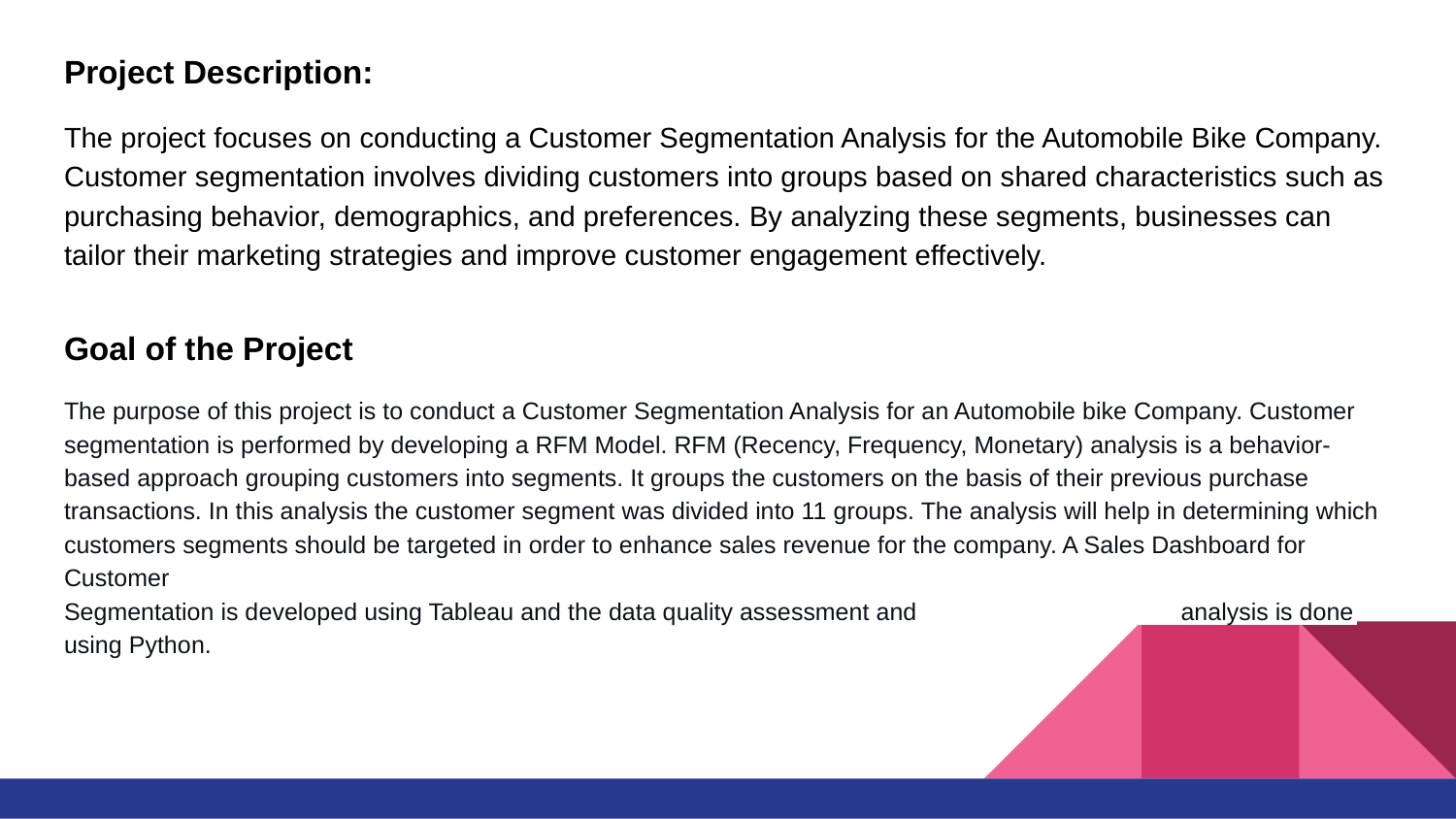

Project Description:
The project focuses on conducting a Customer Segmentation Analysis for the Automobile Bike Company. Customer segmentation involves dividing customers into groups based on shared characteristics such as purchasing behavior, demographics, and preferences. By analyzing these segments, businesses can tailor their marketing strategies and improve customer engagement effectively.

Goal of the Project
The purpose of this project is to conduct a Customer Segmentation Analysis for an Automobile bike Company. Customer segmentation is performed by developing a RFM Model. RFM (Recency, Frequency, Monetary) analysis is a behavior-based approach grouping customers into segments. It groups the customers on the basis of their previous purchase transactions. In this analysis the customer segment was divided into 11 groups. The analysis will help in determining which customers segments should be targeted in order to enhance sales revenue for the company. A Sales Dashboard for Customer
Segmentation is developed using Tableau and the data quality assessment and                                       analysis is done using Python.